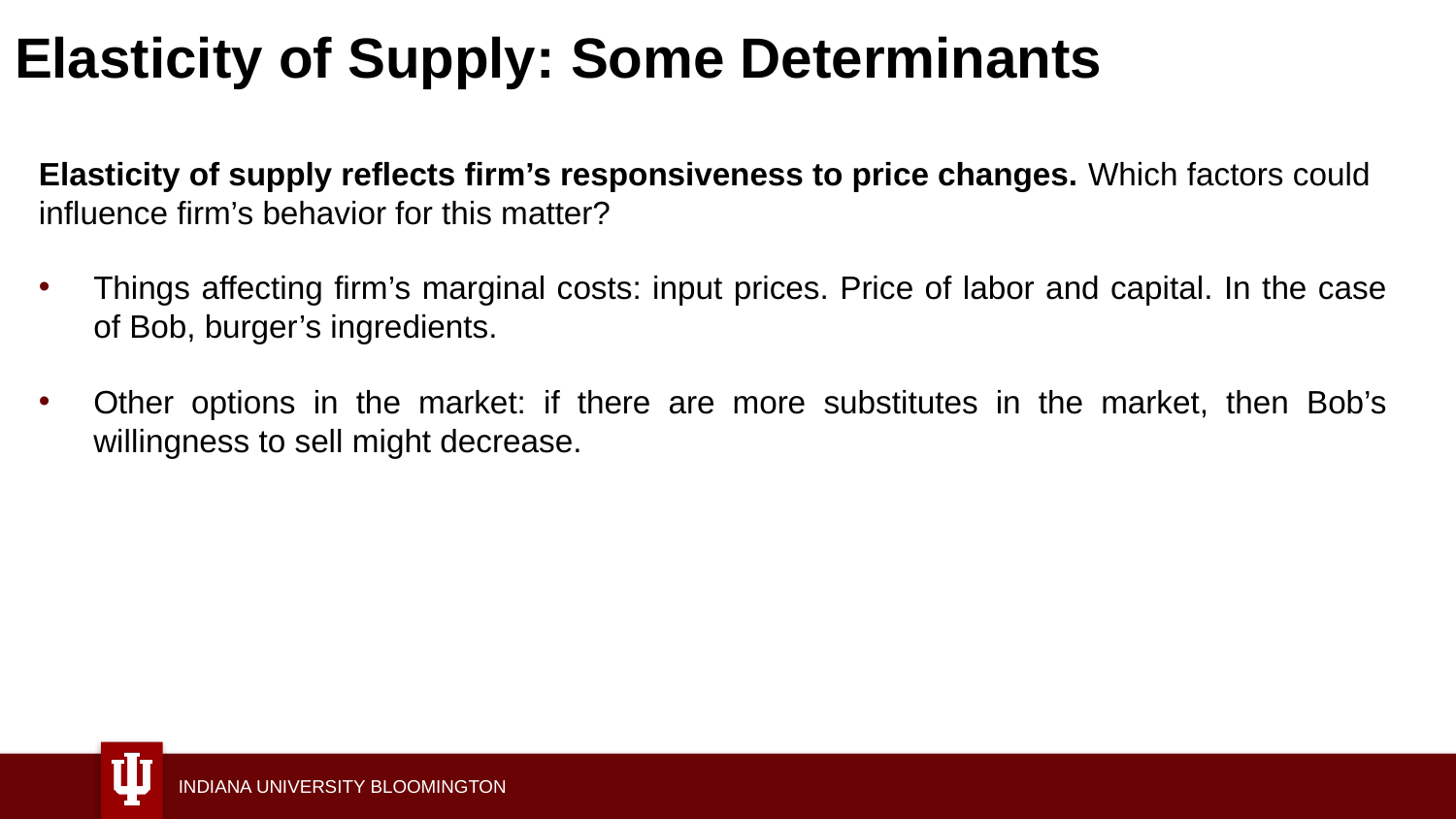

# Elasticity of Supply: Some Determinants
Elasticity of supply reflects firm’s responsiveness to price changes. Which factors could influence firm’s behavior for this matter?
Things affecting firm’s marginal costs: input prices. Price of labor and capital. In the case of Bob, burger’s ingredients.
Other options in the market: if there are more substitutes in the market, then Bob’s willingness to sell might decrease.